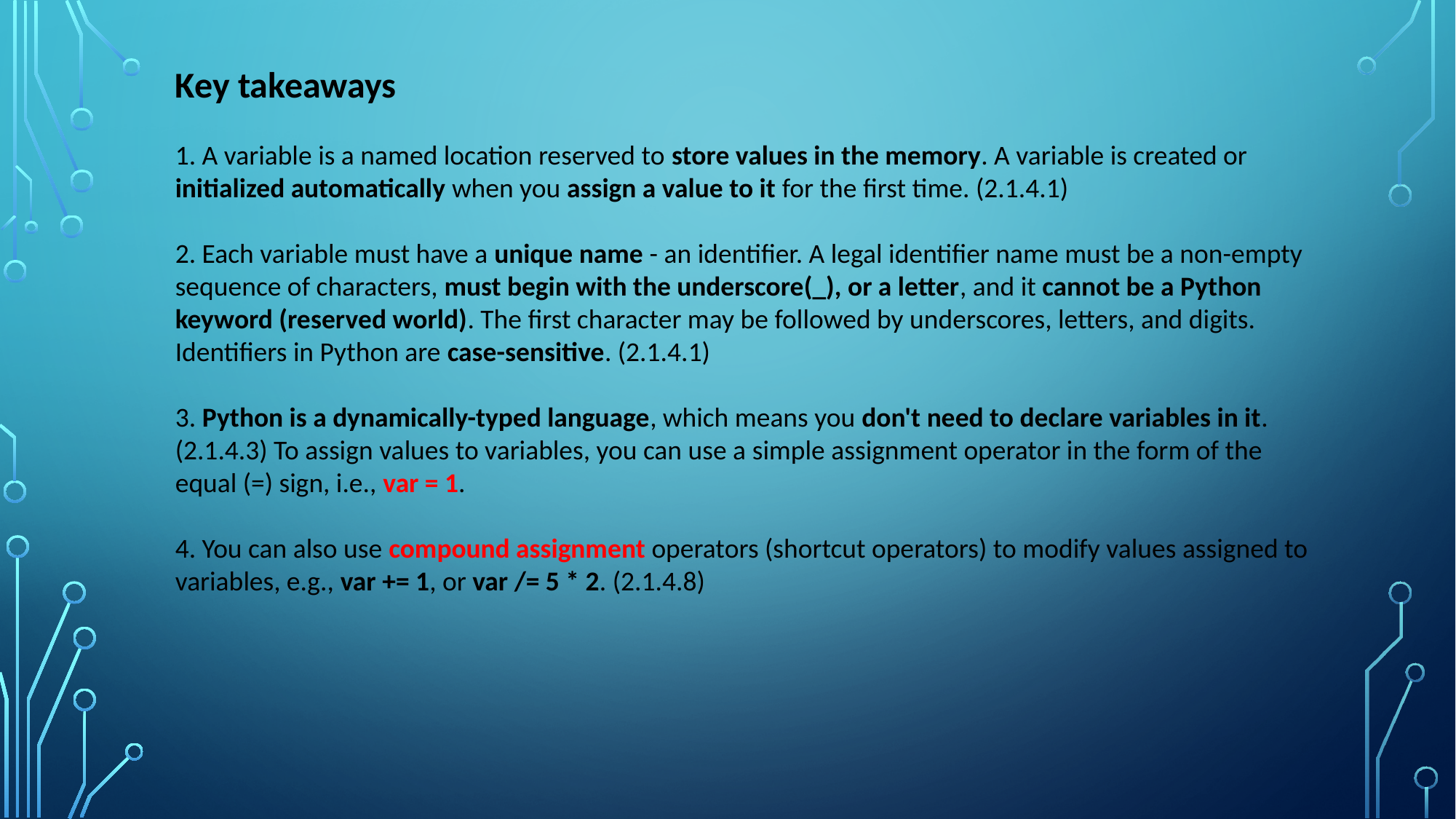

Key takeaways

1. A variable is a named location reserved to store values in the memory. A variable is created or initialized automatically when you assign a value to it for the first time. (2.1.4.1)

2. Each variable must have a unique name - an identifier. A legal identifier name must be a non-empty sequence of characters, must begin with the underscore(_), or a letter, and it cannot be a Python keyword (reserved world). The first character may be followed by underscores, letters, and digits. Identifiers in Python are case-sensitive. (2.1.4.1)

3. Python is a dynamically-typed language, which means you don't need to declare variables in it. (2.1.4.3) To assign values to variables, you can use a simple assignment operator in the form of the equal (=) sign, i.e., var = 1.

4. You can also use compound assignment operators (shortcut operators) to modify values assigned to variables, e.g., var += 1, or var /= 5 * 2. (2.1.4.8)